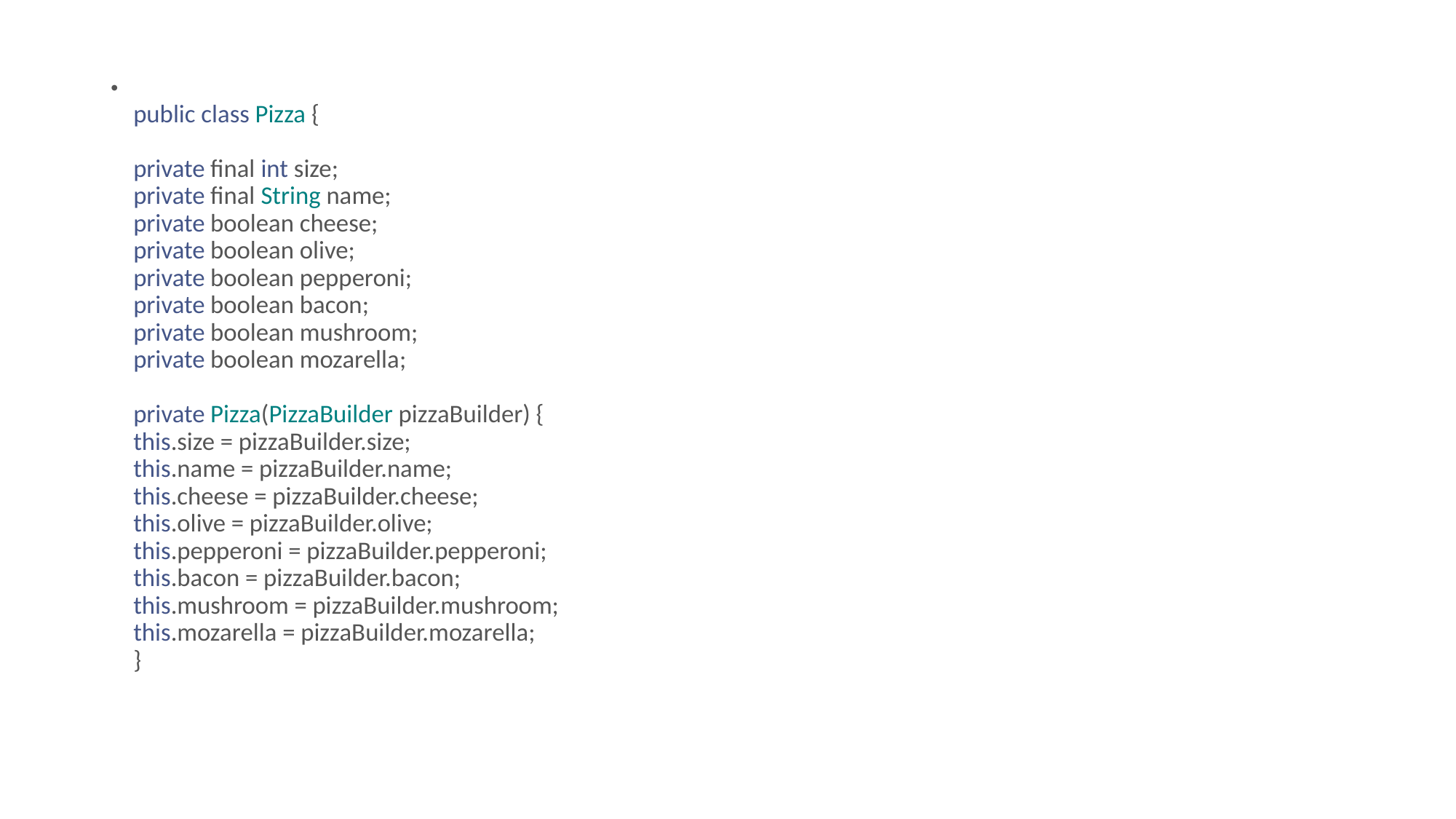

public class Pizza {
private final int size;
private final String name;
private boolean cheese;
private boolean olive;
private boolean pepperoni;
private boolean bacon;
private boolean mushroom;
private boolean mozarella;
private Pizza(PizzaBuilder pizzaBuilder) {
this.size = pizzaBuilder.size;
this.name = pizzaBuilder.name;
this.cheese = pizzaBuilder.cheese;
this.olive = pizzaBuilder.olive;
this.pepperoni = pizzaBuilder.pepperoni;
this.bacon = pizzaBuilder.bacon;
this.mushroom = pizzaBuilder.mushroom;
this.mozarella = pizzaBuilder.mozarella;
}